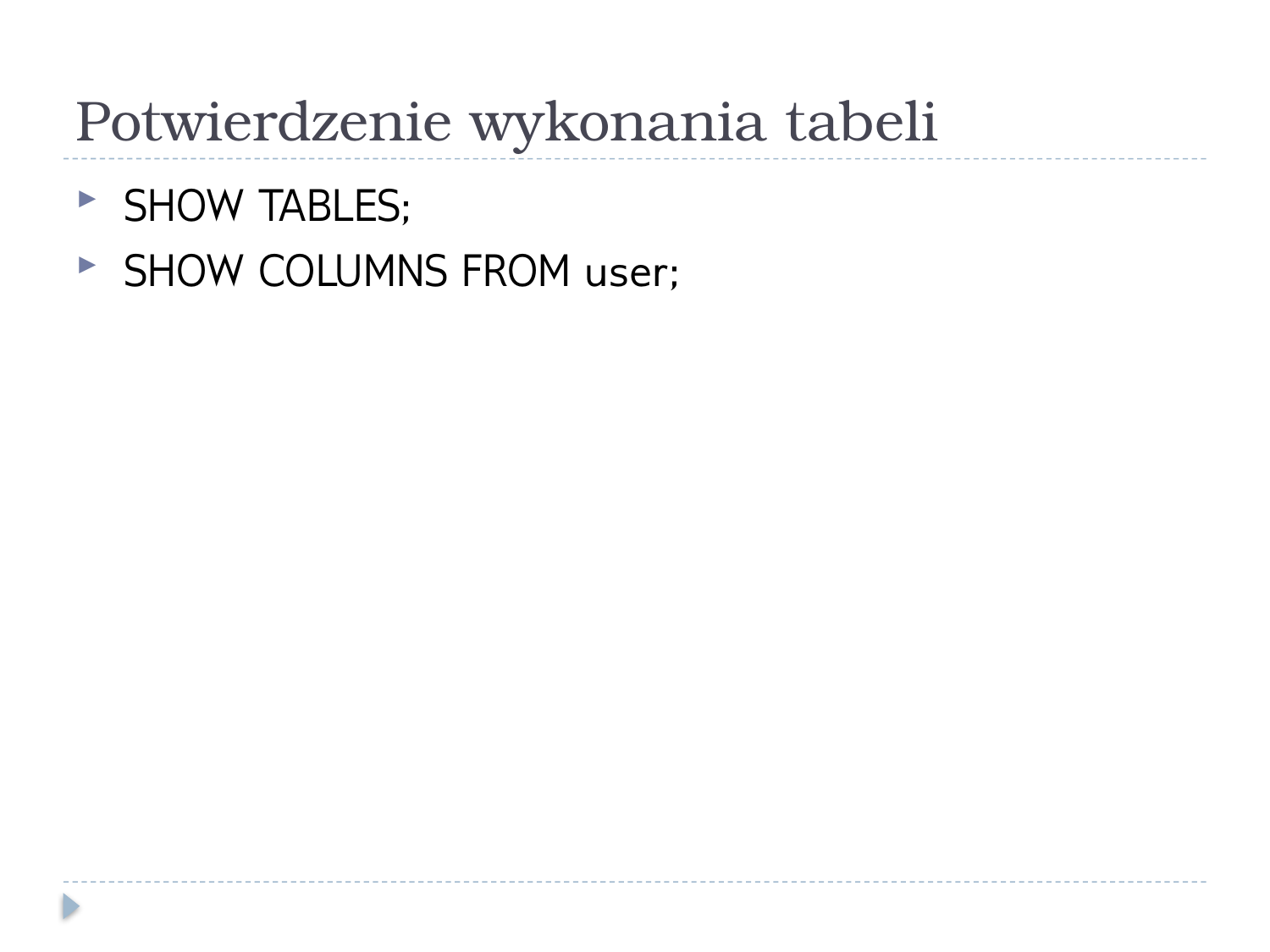

# Potwierdzenie wykonania tabeli
SHOW TABLES;
SHOW COLUMNS FROM user;